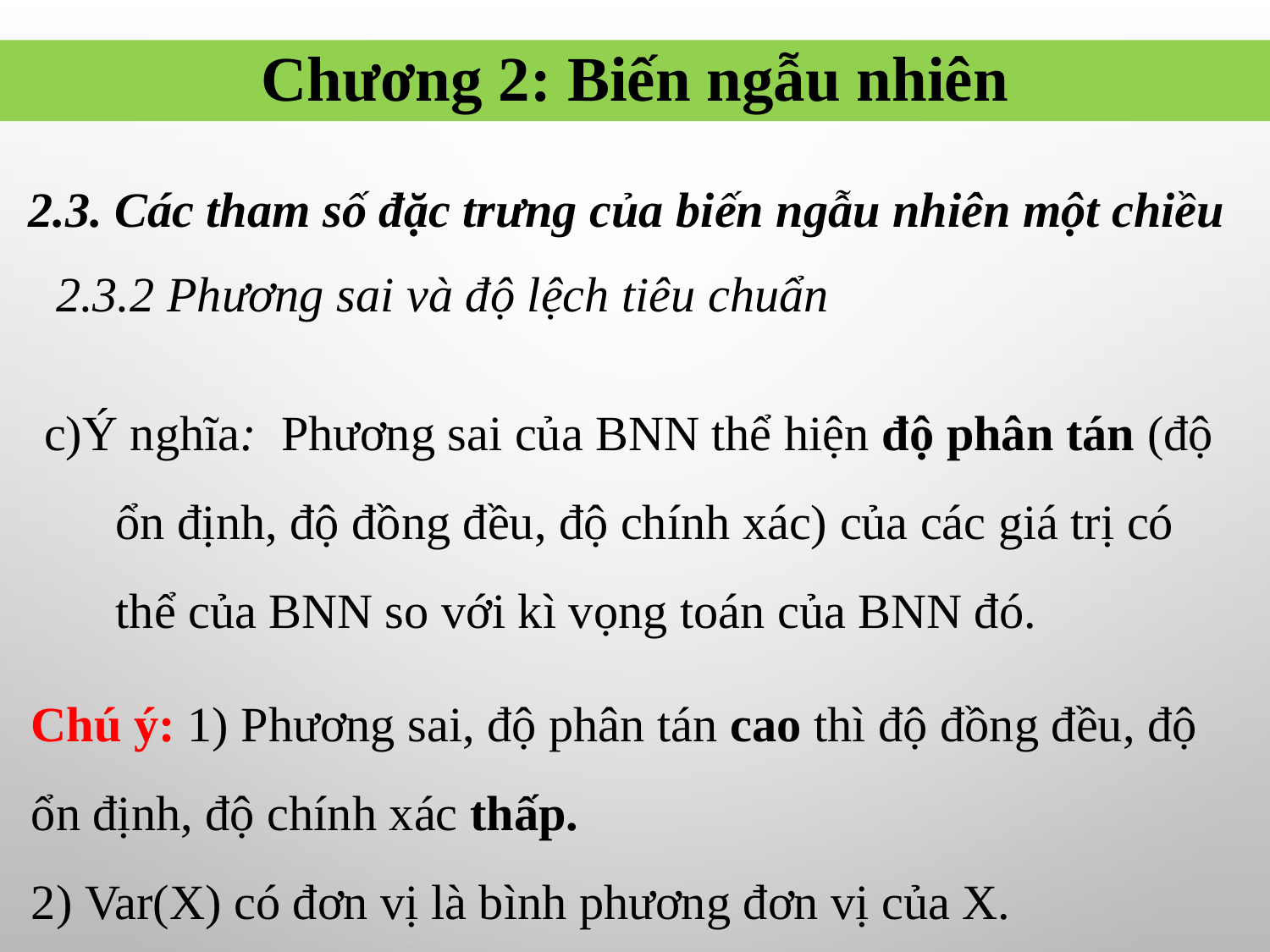

Chương 2: Biến ngẫu nhiên
2.3. Các tham số đặc trưng của biến ngẫu nhiên một chiều
2.3.2 Phương sai và độ lệch tiêu chuẩn
c)Ý nghĩa:  Phương sai của BNN thể hiện độ phân tán (độ ổn định, độ đồng đều, độ chính xác) của các giá trị có thể của BNN so với kì vọng toán của BNN đó.
Chú ý: 1) Phương sai, độ phân tán cao thì độ đồng đều, độ ổn định, độ chính xác thấp.
2) Var(X) có đơn vị là bình phương đơn vị của X.